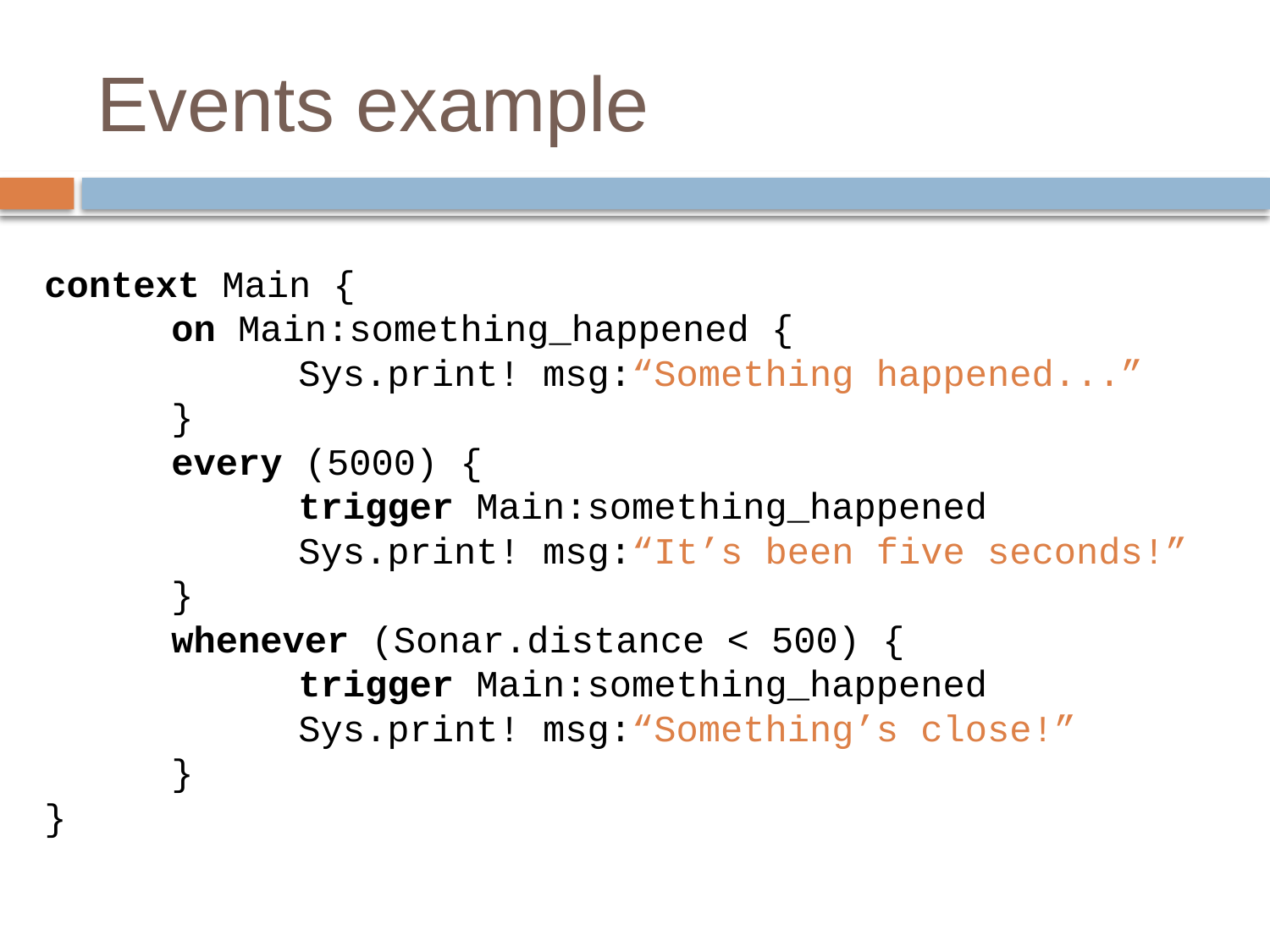

# Events example
context Main {
	on Main:something_happened {
		Sys.print! msg:“Something happened...”
	}
	every (5000) {
		trigger Main:something_happened
		Sys.print! msg:“It’s been five seconds!”
	}
	whenever (Sonar.distance < 500) {
		trigger Main:something_happened
		Sys.print! msg:“Something’s close!”
	}
}